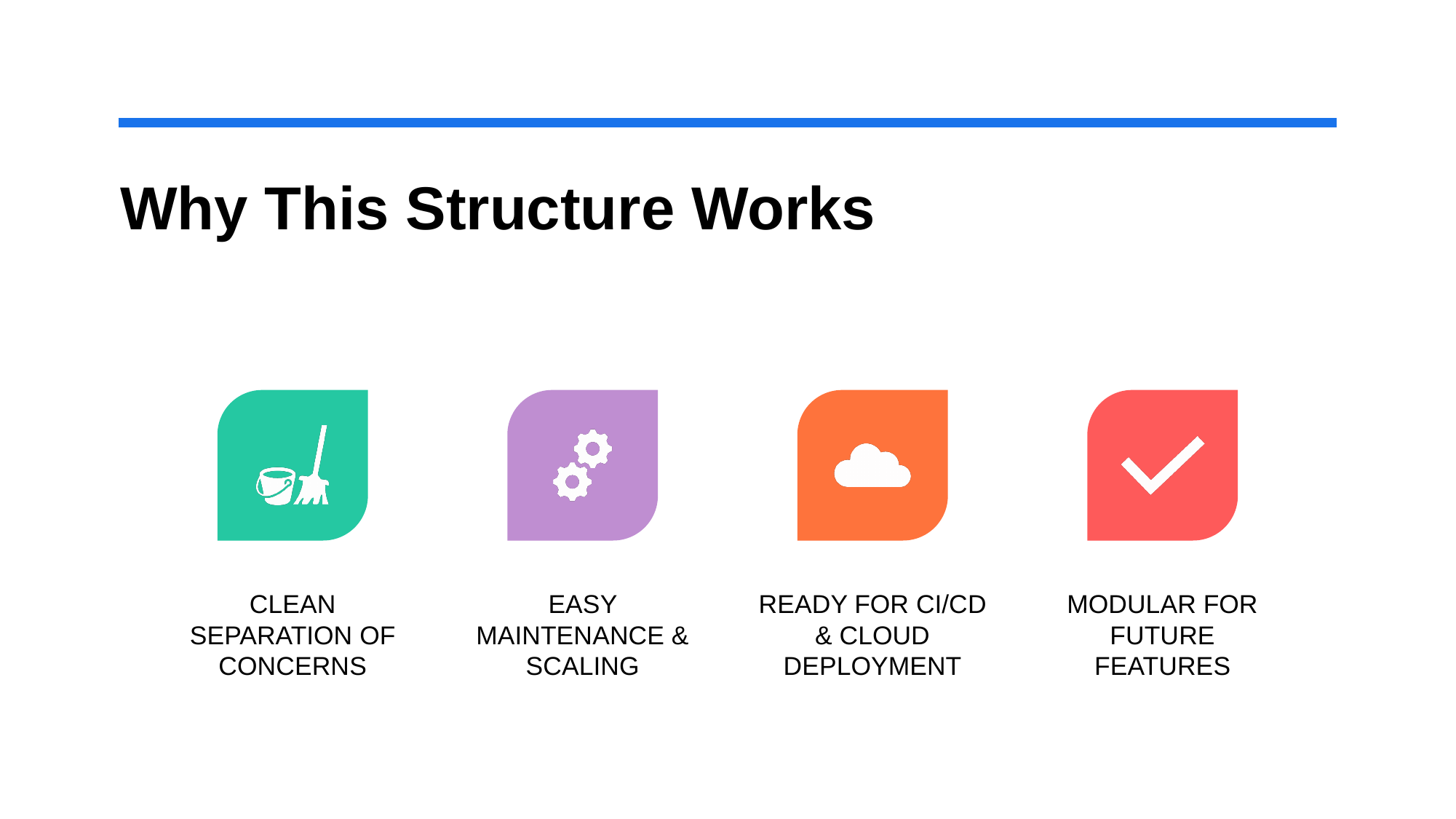

# Why This Structure Works
Clean separation of concerns
Easy maintenance & scaling
Ready for CI/CD & cloud deployment
Modular for future features